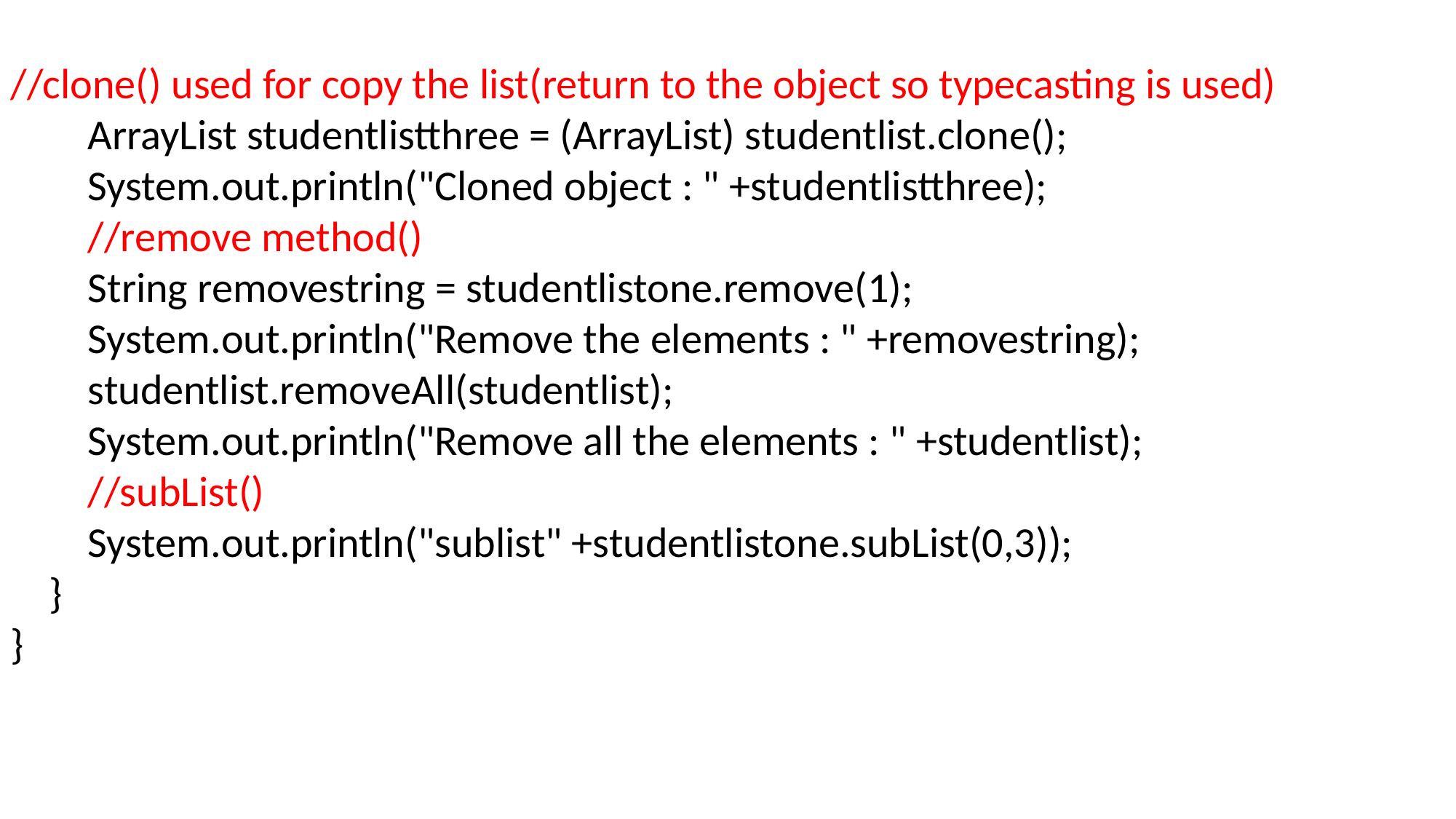

//clone() used for copy the list(return to the object so typecasting is used)
        ArrayList studentlistthree = (ArrayList) studentlist.clone();
        System.out.println("Cloned object : " +studentlistthree);
        //remove method()
        String removestring = studentlistone.remove(1);
        System.out.println("Remove the elements : " +removestring);
        studentlist.removeAll(studentlist);
        System.out.println("Remove all the elements : " +studentlist);
        //subList()
        System.out.println("sublist" +studentlistone.subList(0,3));
    }
}